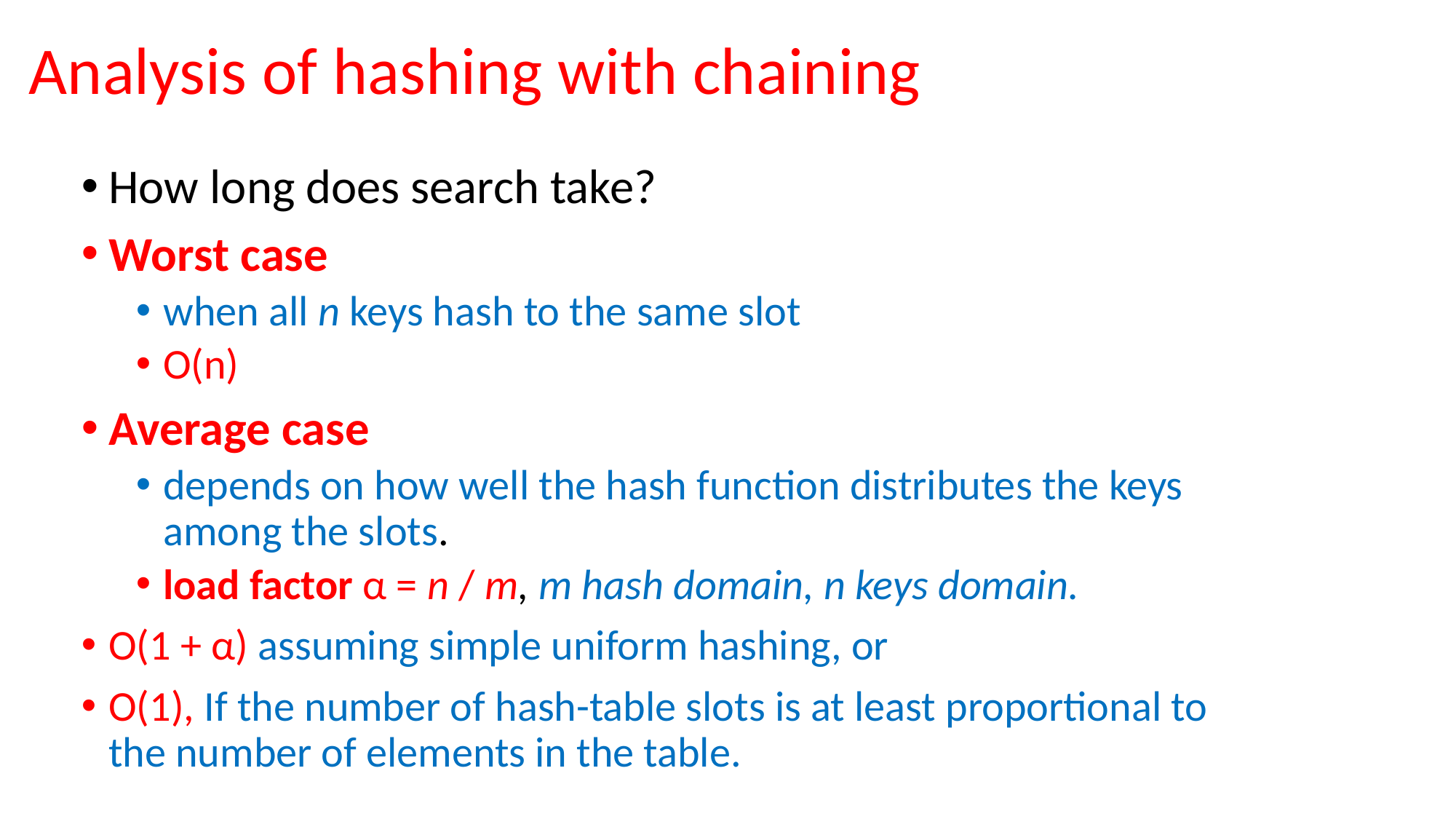

# Analysis of hashing with chaining
How long does search take?
Worst case
when all n keys hash to the same slot
O(n)
Average case
depends on how well the hash function distributes the keys among the slots.
load factor α = n / m, m hash domain, n keys domain.
O(1 + α) assuming simple uniform hashing, or
O(1), If the number of hash-table slots is at least proportional to the number of elements in the table.